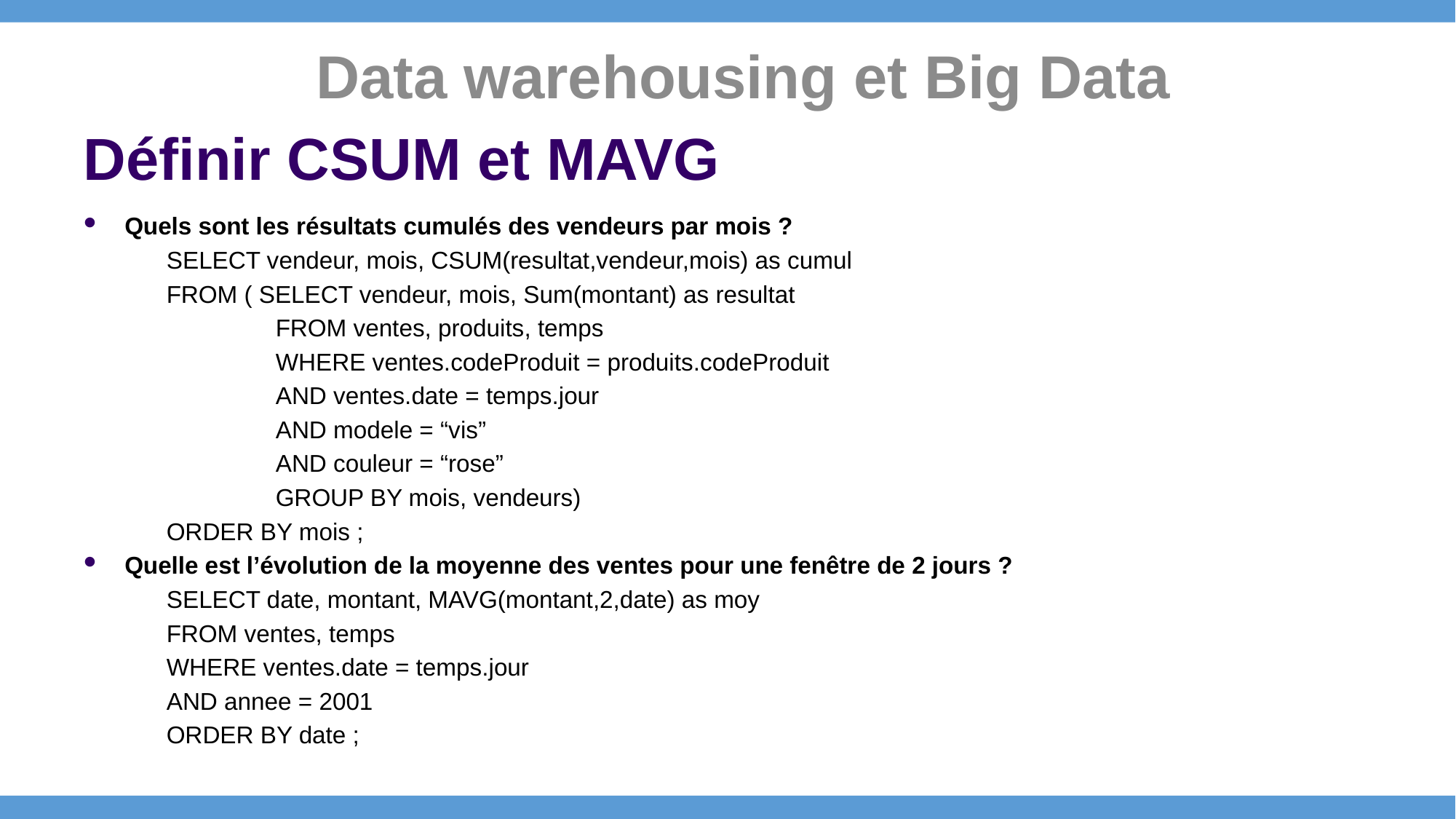

Data warehousing et Big Data
# Définir CSUM et MAVG
Quels sont les résultats cumulés des vendeurs par mois ?
SELECT vendeur, mois, CSUM(resultat,vendeur,mois) as cumul
FROM ( SELECT vendeur, mois, Sum(montant) as resultat
	FROM ventes, produits, temps
	WHERE ventes.codeProduit = produits.codeProduit
	AND ventes.date = temps.jour
	AND modele = “vis”
	AND couleur = “rose”
	GROUP BY mois, vendeurs)
ORDER BY mois ;
Quelle est l’évolution de la moyenne des ventes pour une fenêtre de 2 jours ?
SELECT date, montant, MAVG(montant,2,date) as moy
FROM ventes, temps
WHERE ventes.date = temps.jour
AND annee = 2001
ORDER BY date ;